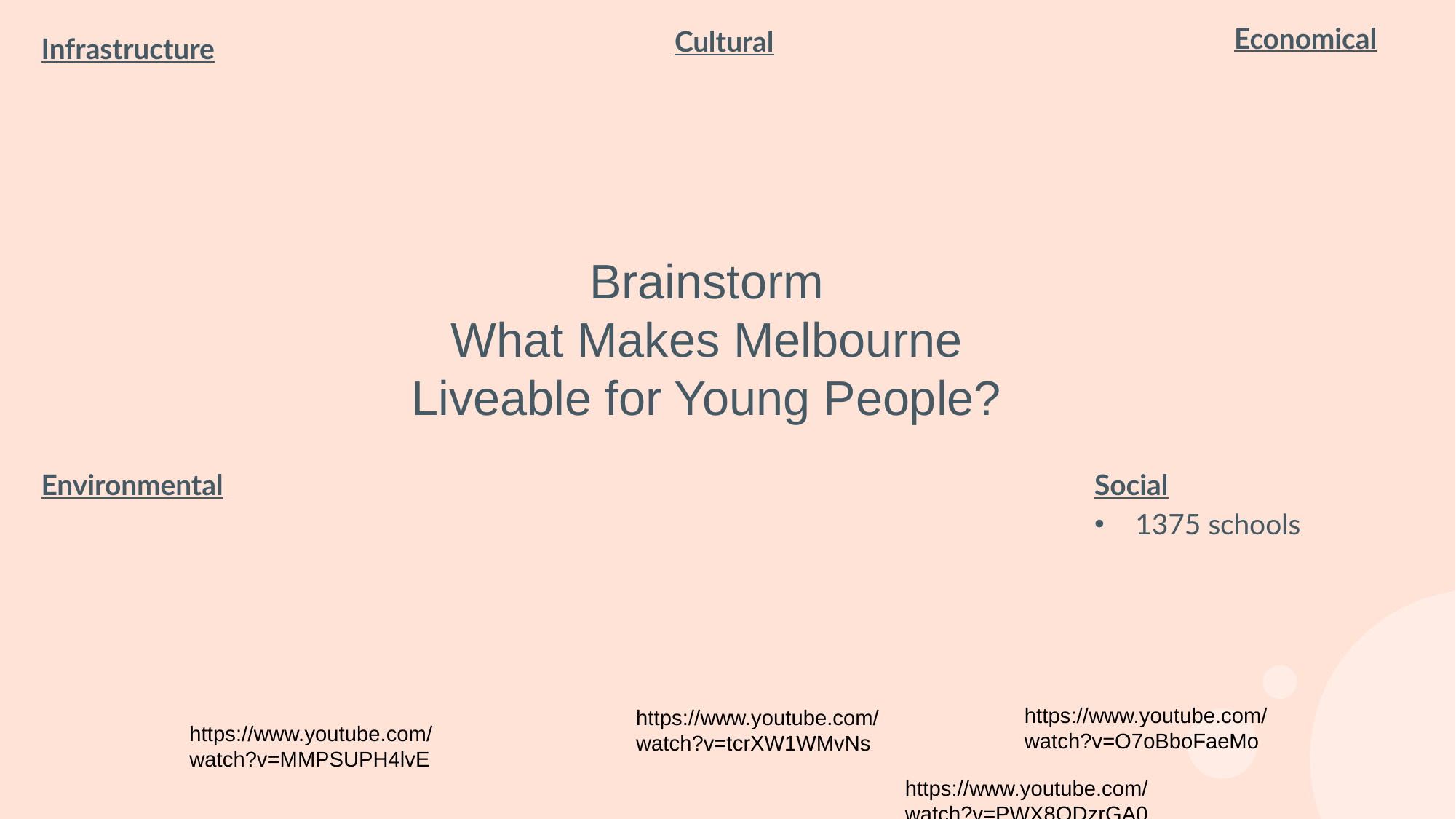

Economical
Cultural
Infrastructure
# Brainstorm What Makes Melbourne Liveable for Young People?
Environmental
Social
1375 schools
https://www.youtube.com/watch?v=O7oBboFaeMo
https://www.youtube.com/watch?v=tcrXW1WMvNs
https://www.youtube.com/watch?v=MMPSUPH4lvE
https://www.youtube.com/watch?v=PWX8ODzrGA0